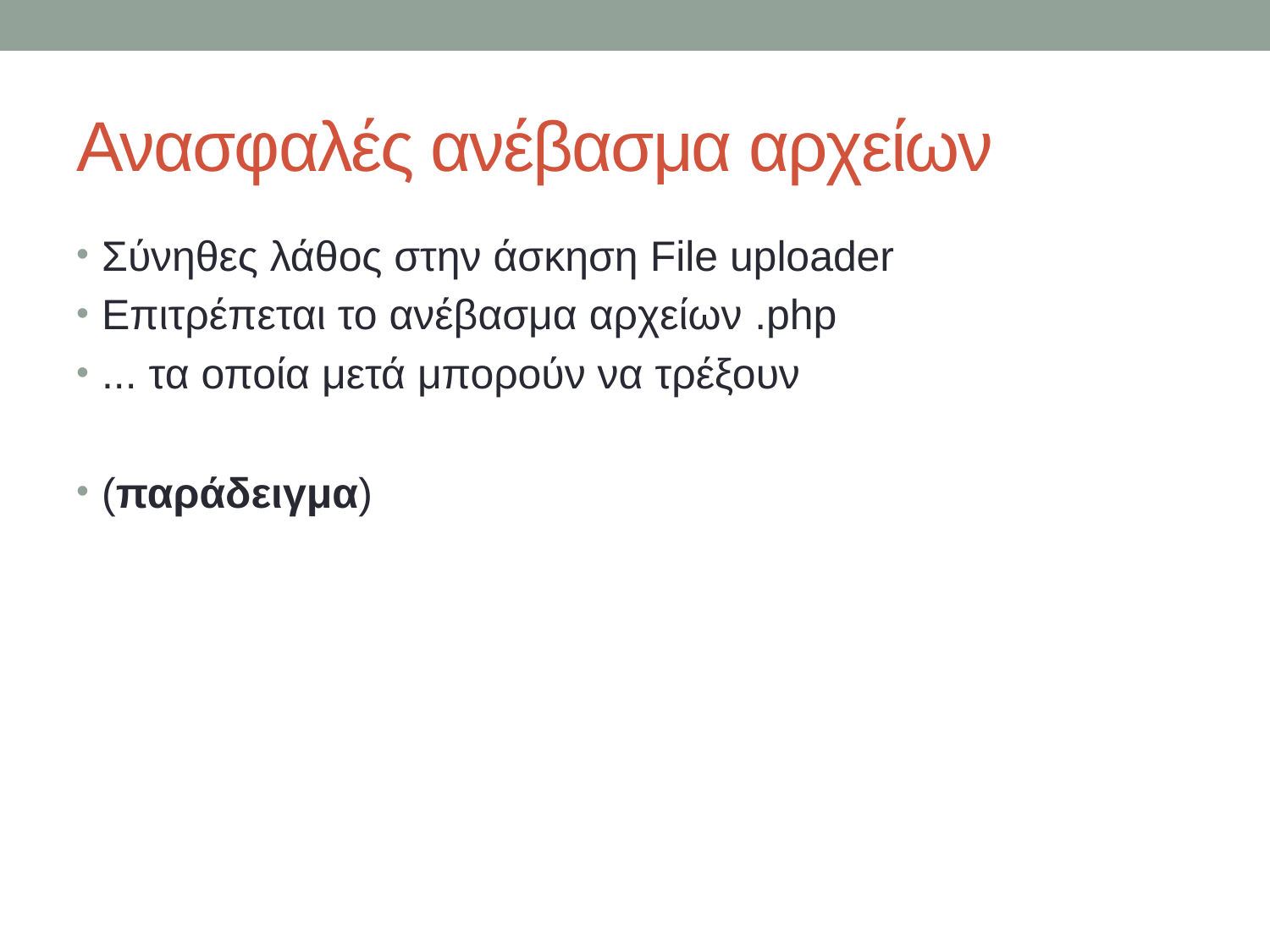

# Ανασφαλές ανέβασμα αρχείων
Σύνηθες λάθος στην άσκηση File uploader
Επιτρέπεται το ανέβασμα αρχείων .php
... τα οποία μετά μπορούν να τρέξουν

(παράδειγμα)